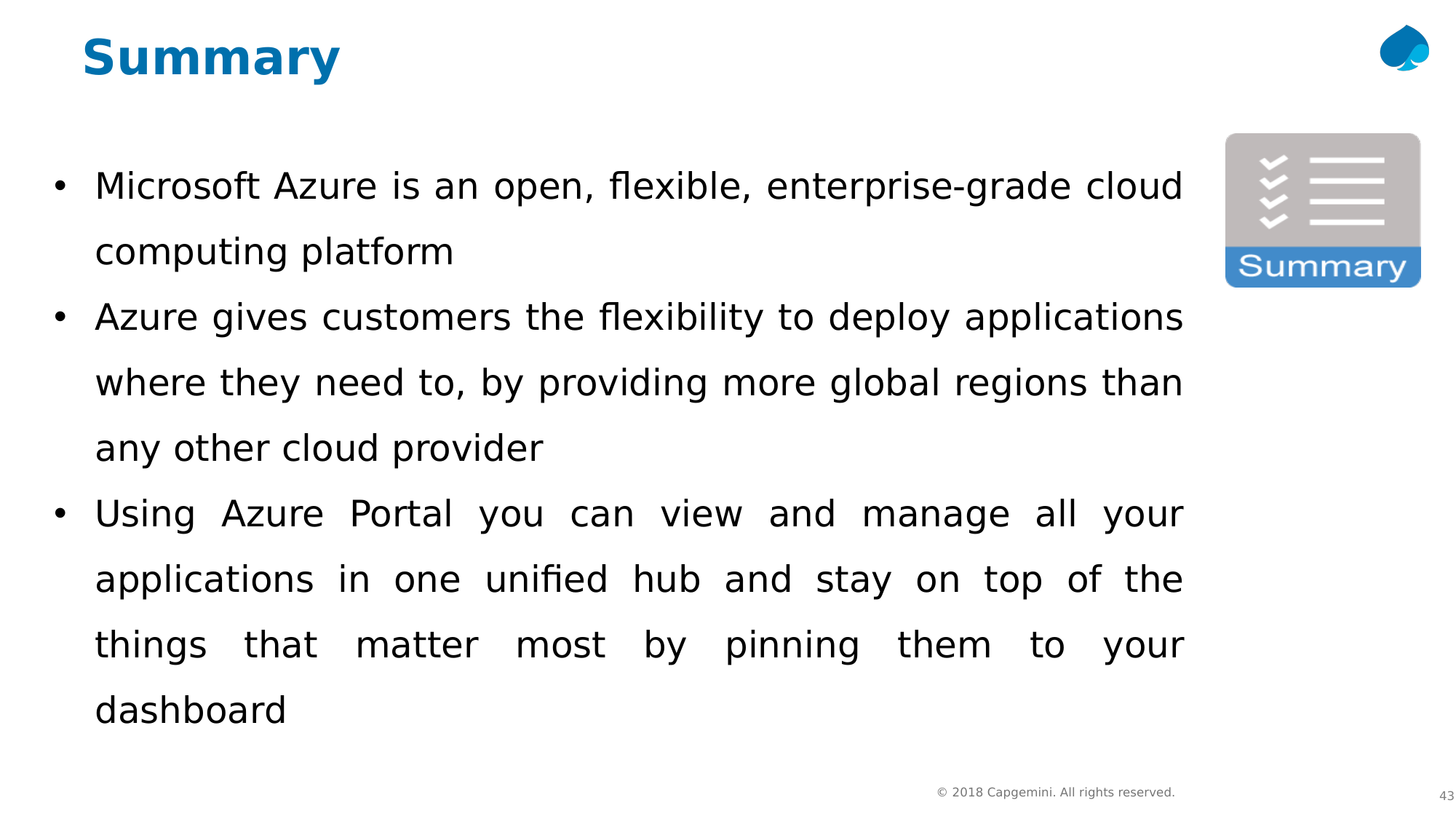

Summary
Microsoft Azure is an open, flexible, enterprise-grade cloud computing platform
Azure gives customers the flexibility to deploy applications where they need to, by providing more global regions than any other cloud provider
Using Azure Portal you can view and manage all your applications in one unified hub and stay on top of the things that matter most by pinning them to your dashboard